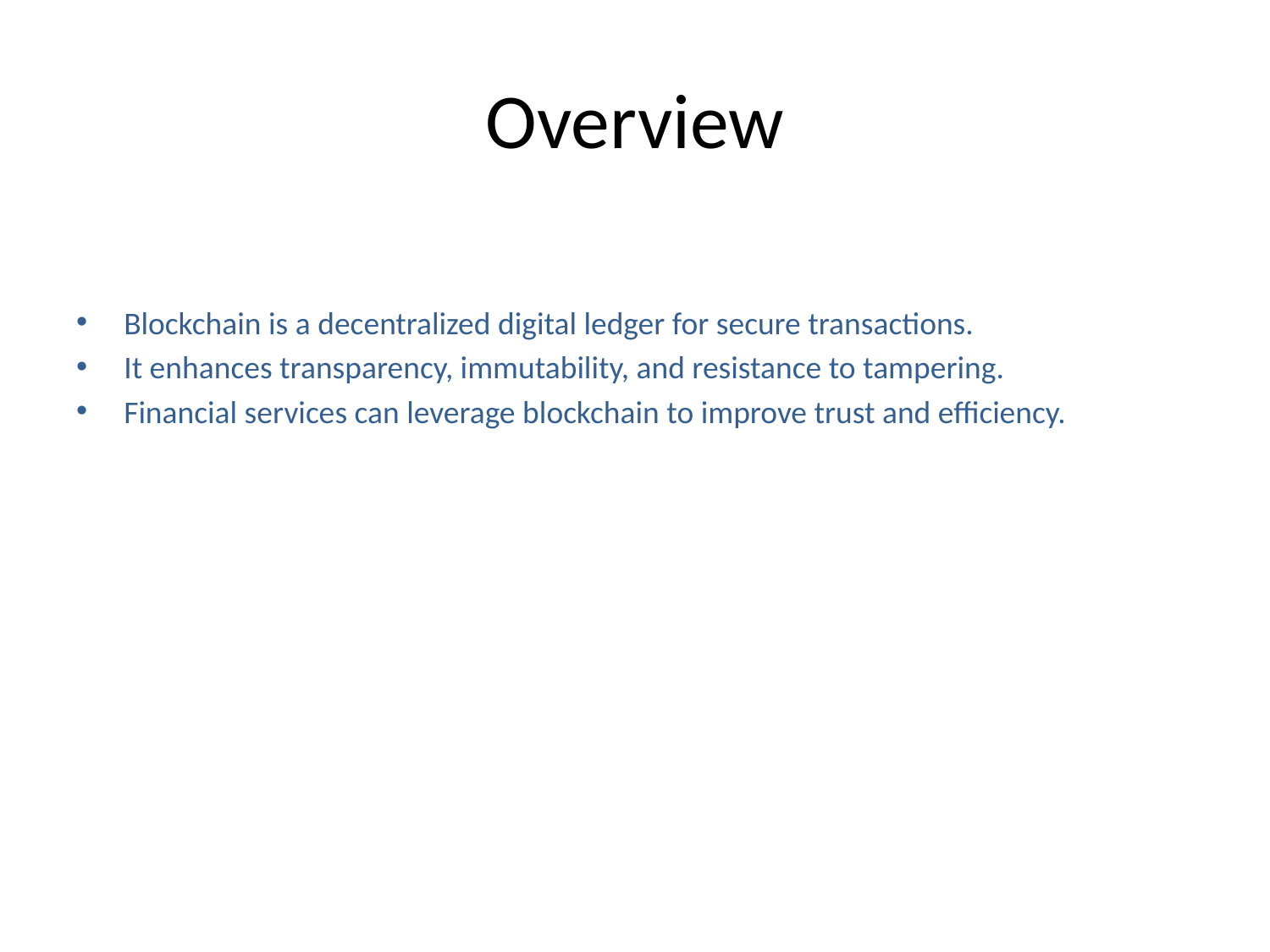

# Overview

Blockchain is a decentralized digital ledger for secure transactions.
It enhances transparency, immutability, and resistance to tampering.
Financial services can leverage blockchain to improve trust and efficiency.